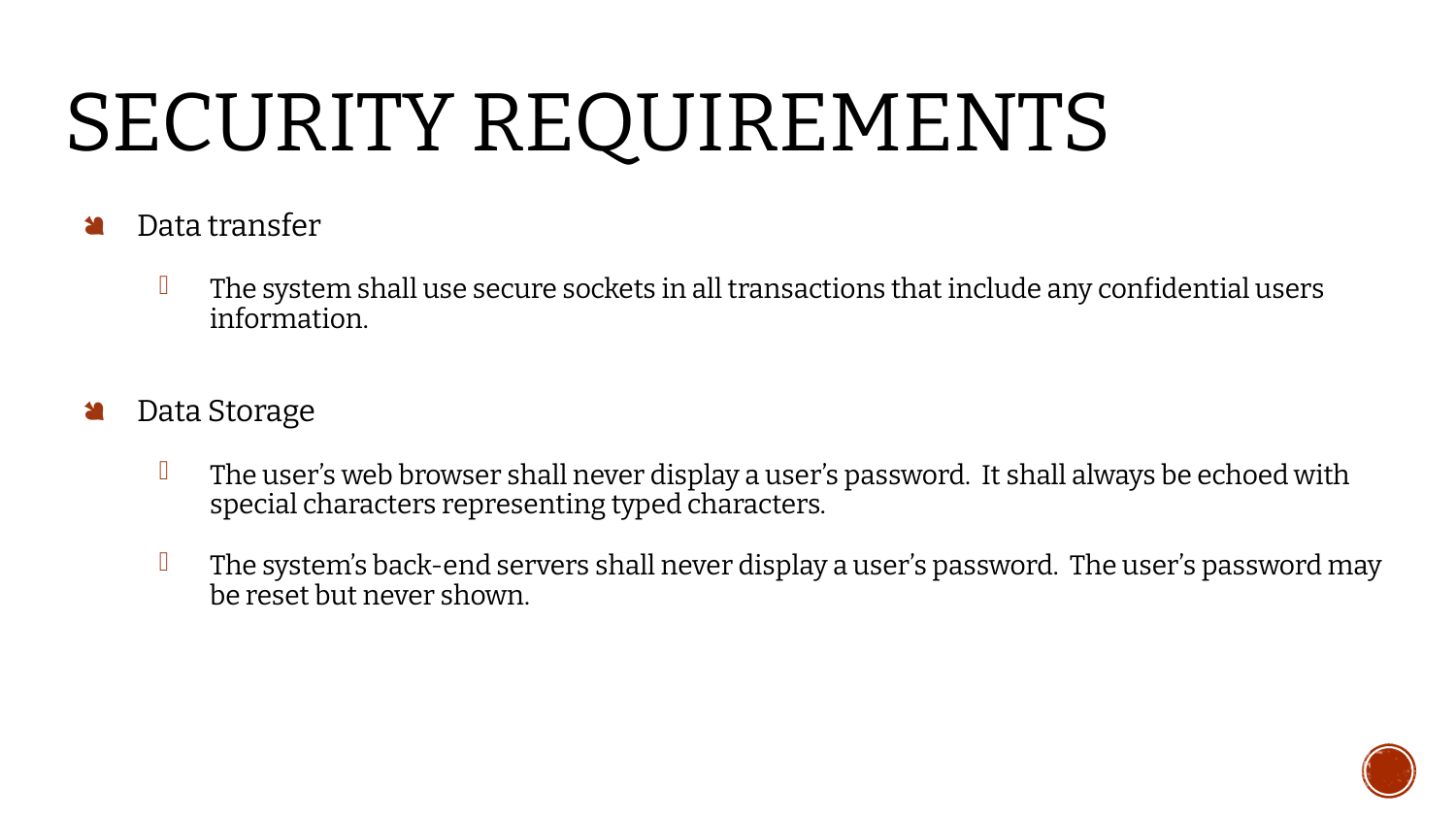

# Security Requirements
Data transfer
The system shall use secure sockets in all transactions that include any confidential users information.

Data Storage
The user’s web browser shall never display a user’s password.  It shall always be echoed with special characters representing typed characters.
The system’s back-end servers shall never display a user’s password.  The user’s password may be reset but never shown.